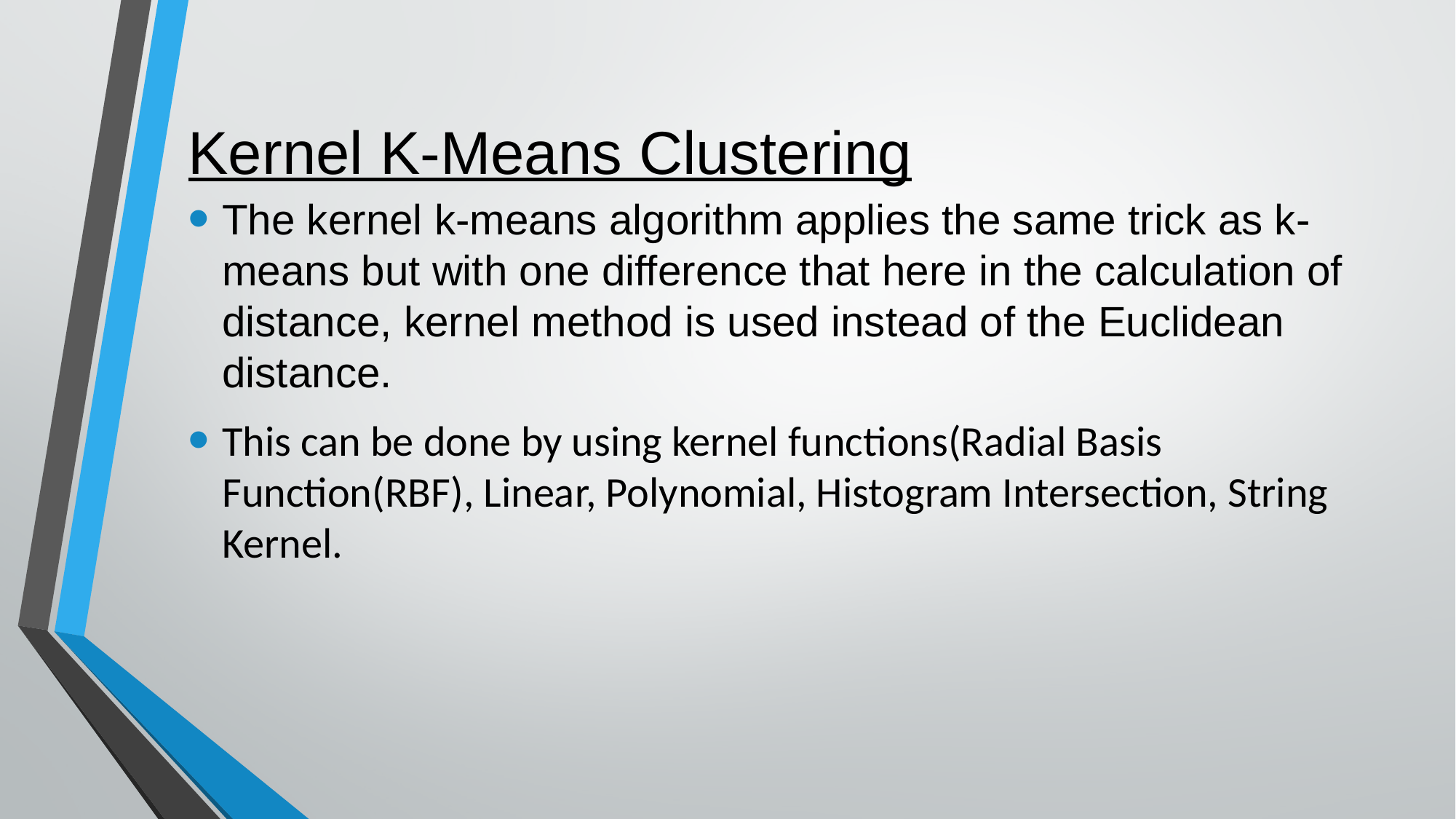

# Kernel K-Means Clustering
The kernel k-means algorithm applies the same trick as k-means but with one difference that here in the calculation of distance, kernel method is used instead of the Euclidean distance.
This can be done by using kernel functions(Radial Basis Function(RBF), Linear, Polynomial, Histogram Intersection, String Kernel.